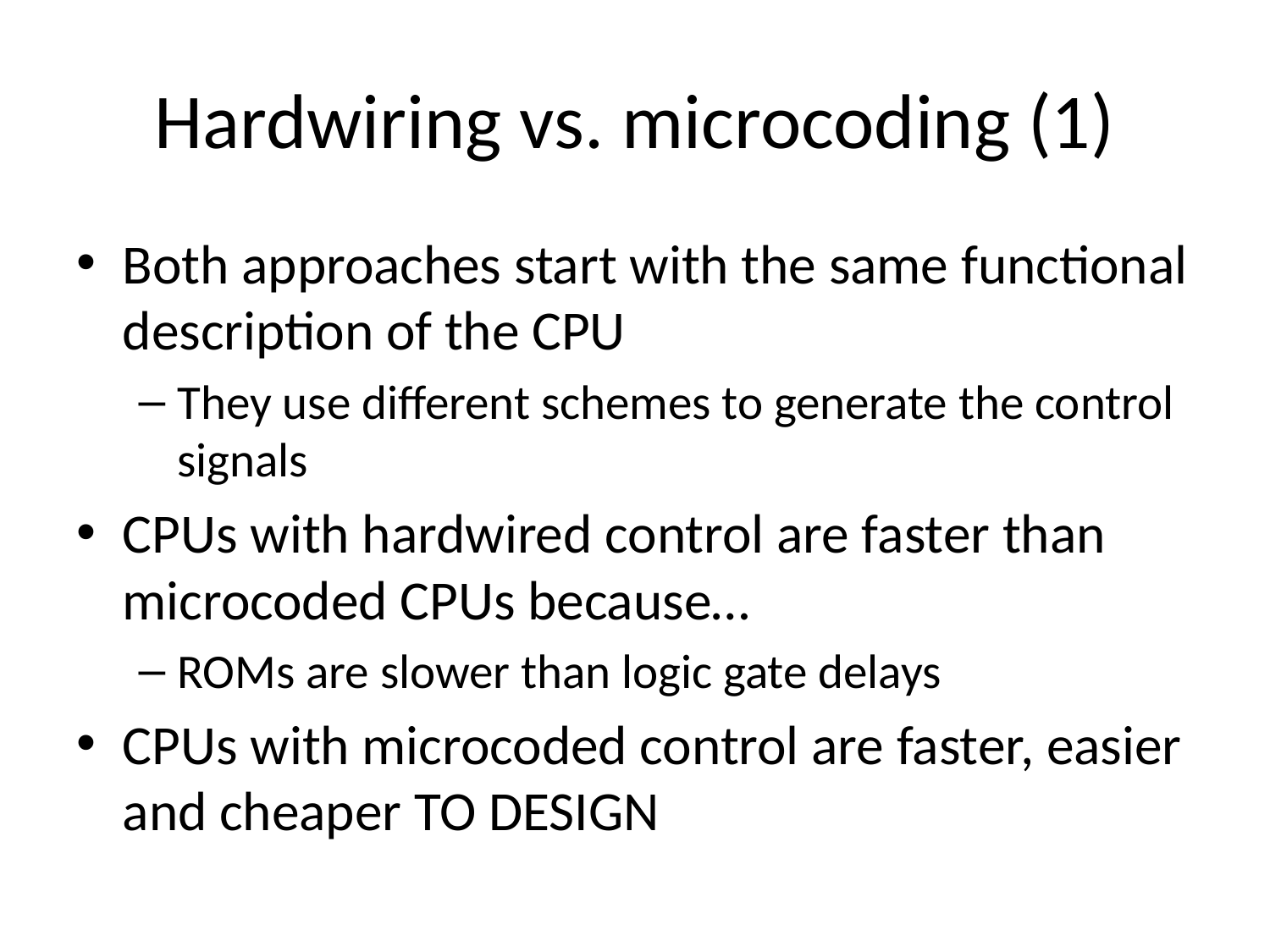

# Hardwiring vs. microcoding (1)
Both approaches start with the same functional description of the CPU
They use different schemes to generate the control signals
CPUs with hardwired control are faster than microcoded CPUs because…
ROMs are slower than logic gate delays
CPUs with microcoded control are faster, easier and cheaper TO DESIGN